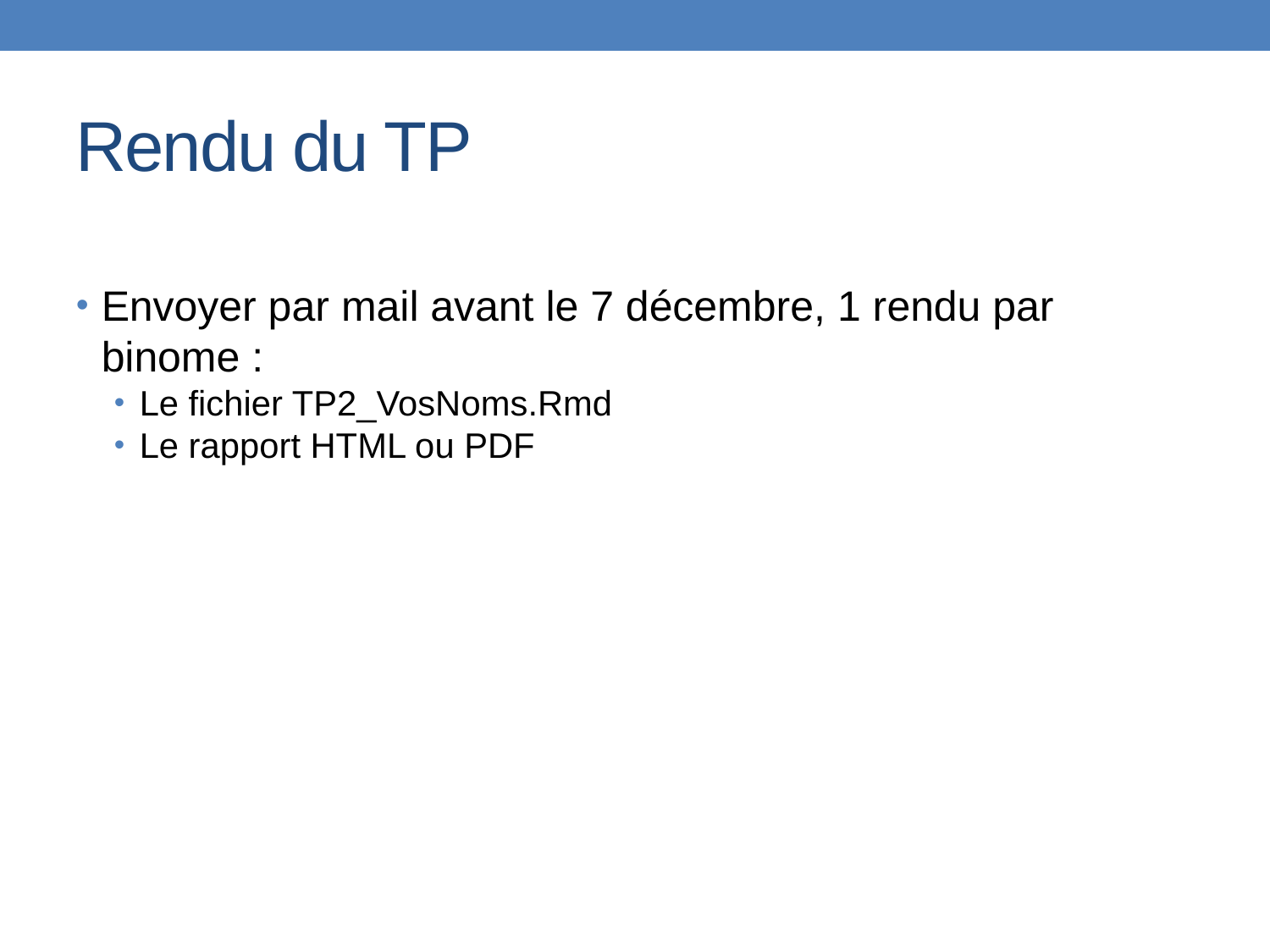

Rendu du TP

Envoyer par mail avant le 7 décembre, 1 rendu par binome :
Le fichier TP2_VosNoms.Rmd
Le rapport HTML ou PDF